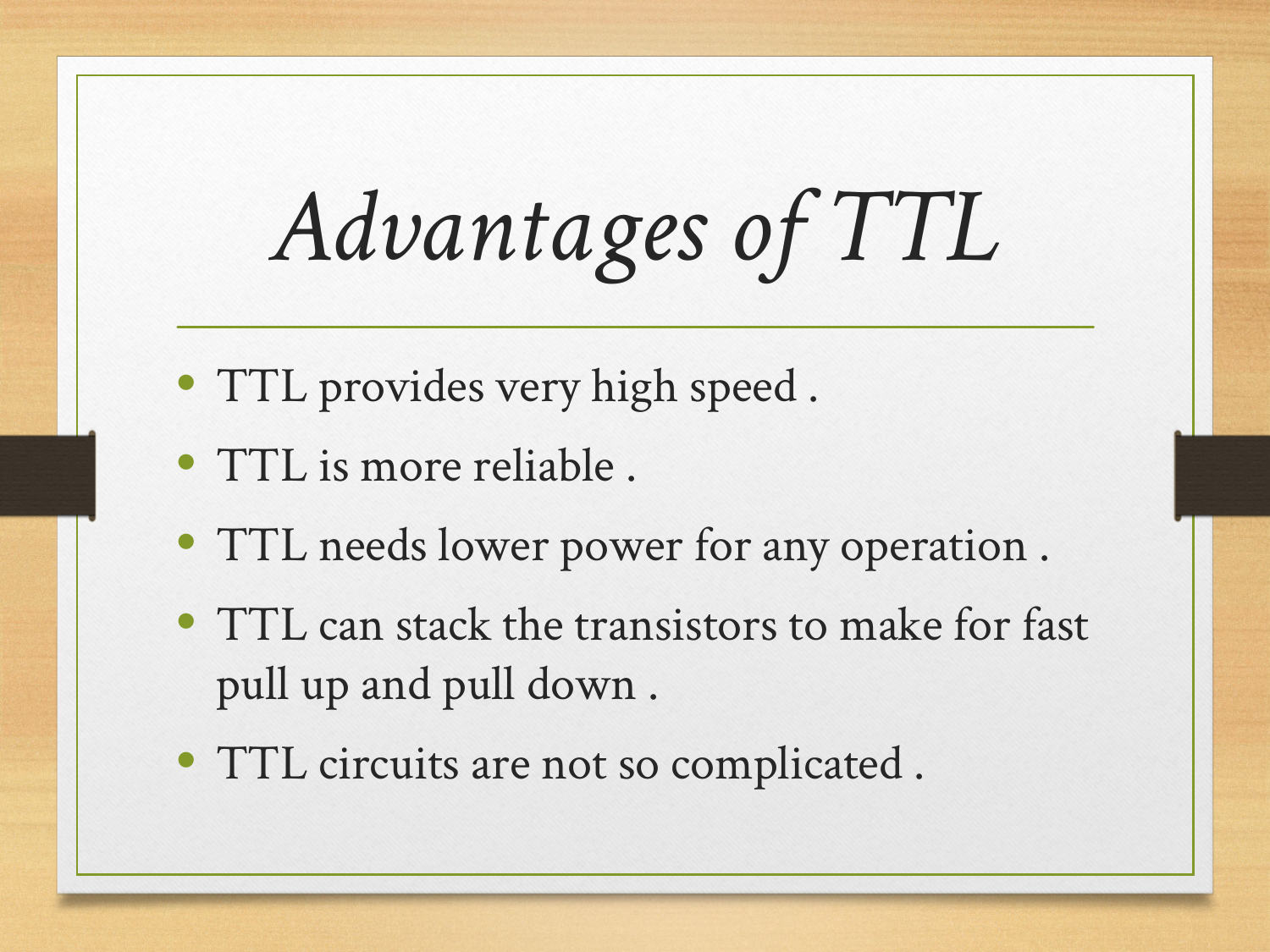

# Advantages of TTL
TTL provides very high speed .
TTL is more reliable .
TTL needs lower power for any operation .
TTL can stack the transistors to make for fast pull up and pull down .
TTL circuits are not so complicated .